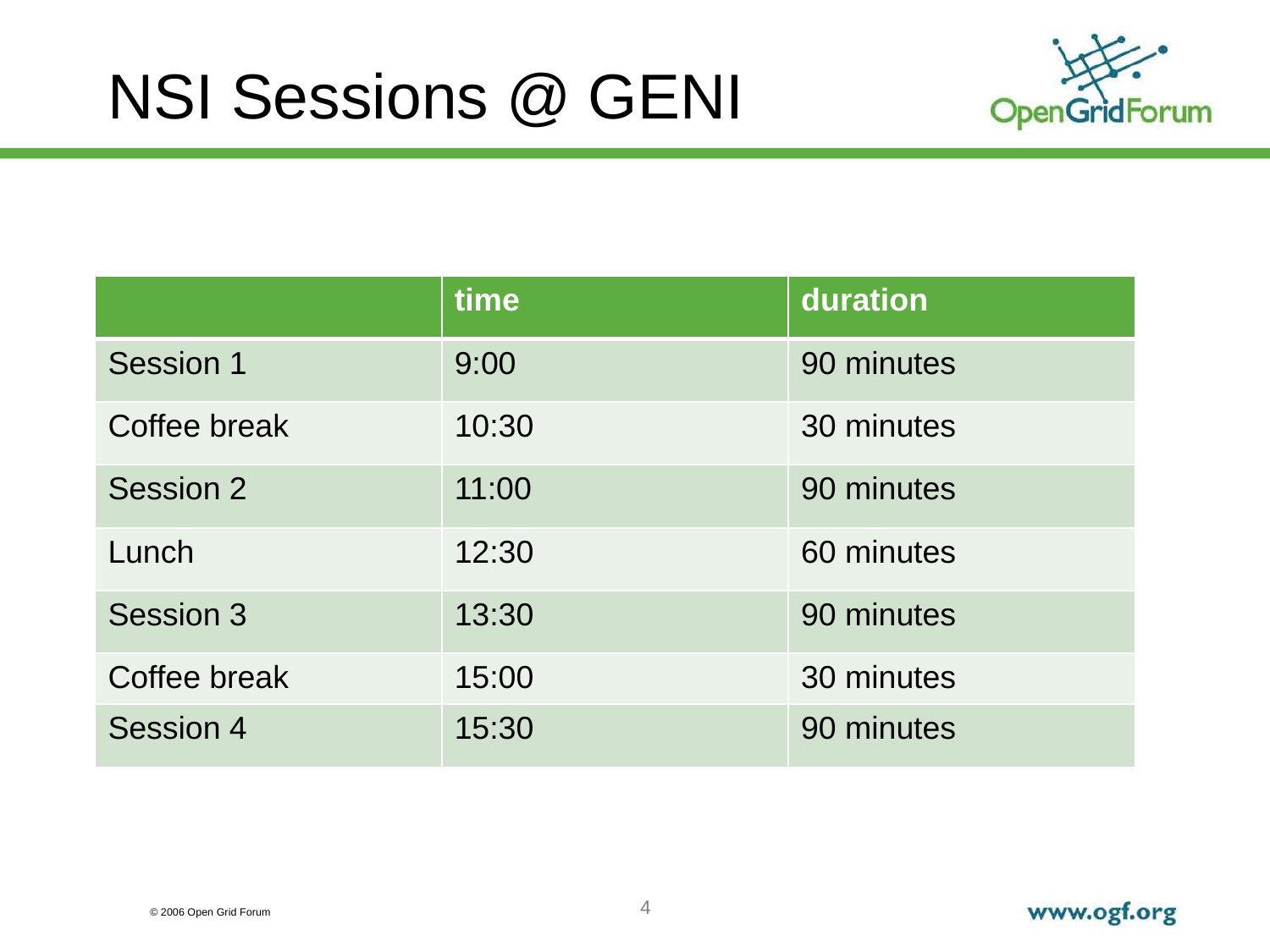

# NSI Sessions @ GENI
|  | time | duration |
| --- | --- | --- |
| Session 1 | 9:00 | 90 minutes |
| Coffee break | 10:30 | 30 minutes |
| Session 2 | 11:00 | 90 minutes |
| Lunch | 12:30 | 60 minutes |
| Session 3 | 13:30 | 90 minutes |
| Coffee break | 15:00 | 30 minutes |
| Session 4 | 15:30 | 90 minutes |
4